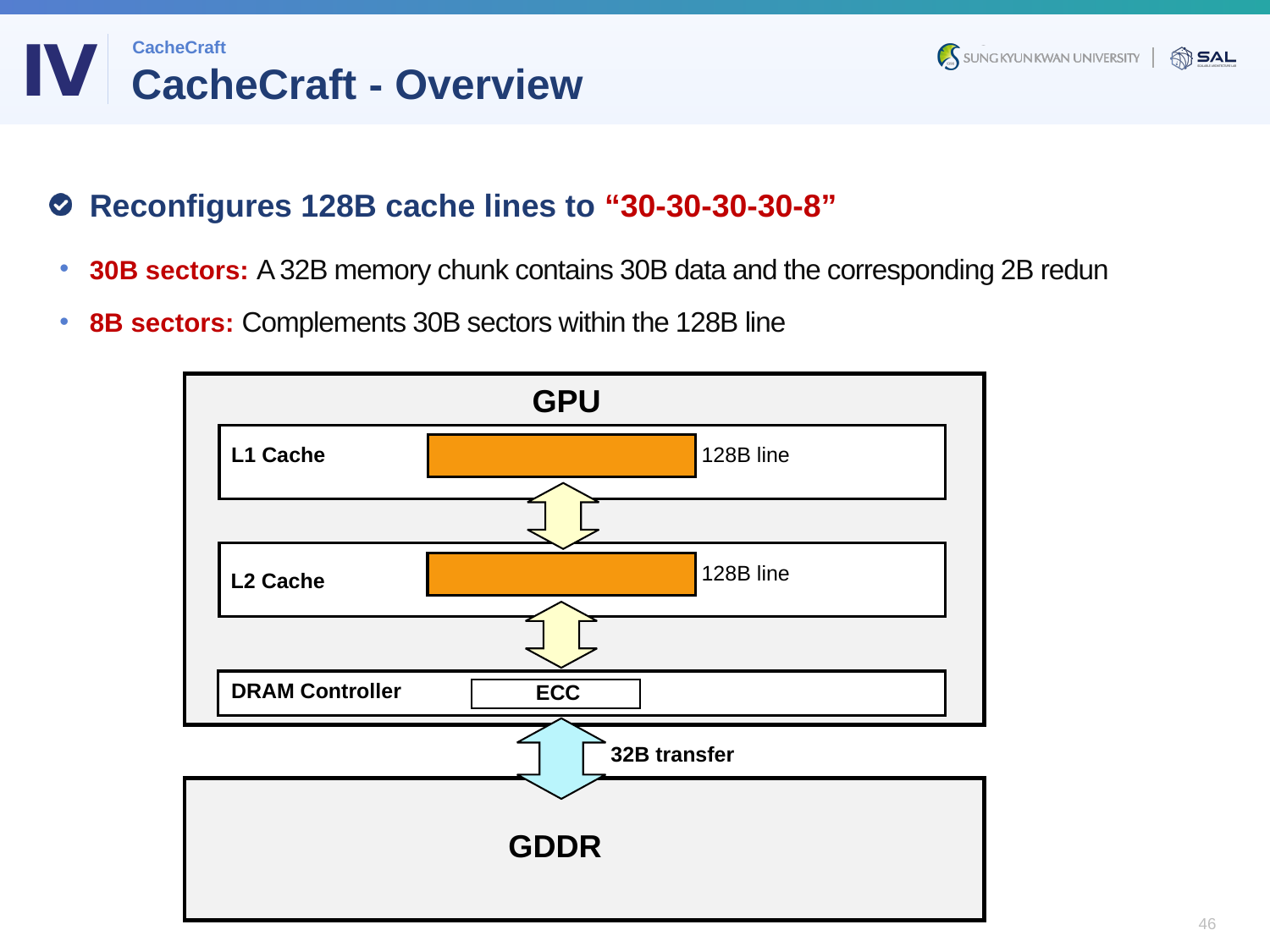

Ⅳ
CacheCraft
# CacheCraft - Overview
Reconfigures 128B cache lines to “30-30-30-30-8”
30B sectors: A 32B memory chunk contains 30B data and the corresponding 2B redun
8B sectors: Complements 30B sectors within the 128B line

GPU

128B line
L1 Cache

128B line
L2 Cache

DRAM Controller
ECC

GDDR
32B transfer
46